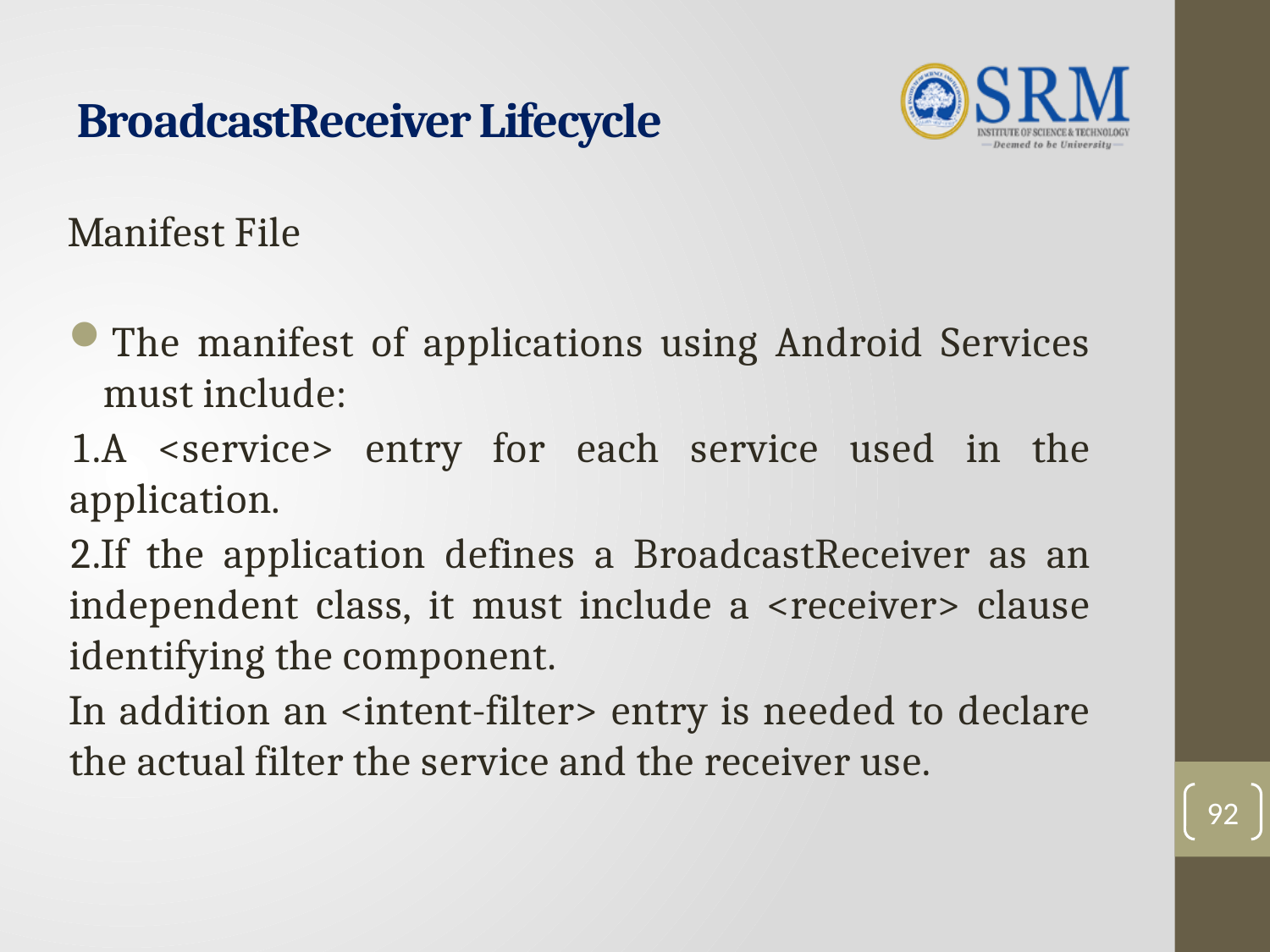

# BroadcastReceiver Lifecycle
Manifest File

The manifest of applications using Android Services must include:
1.A <service> entry for each service used in the application.
2.If the application defines a BroadcastReceiver as an independent class, it must include a <receiver> clause identifying the component.
In addition an <intent-filter> entry is needed to declare the actual filter the service and the receiver use.

92